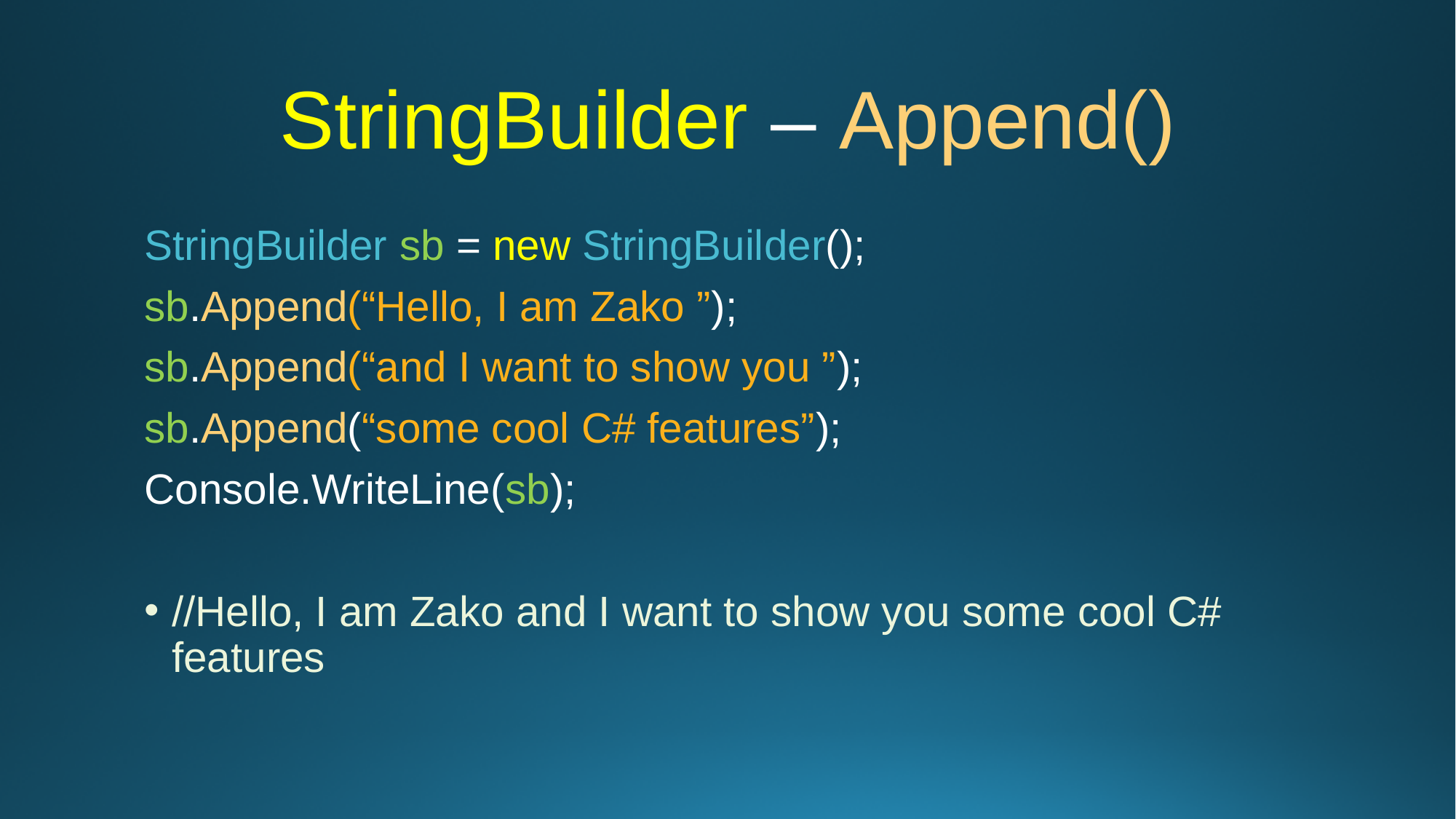

# StringBuilder – Append()
StringBuilder sb = new StringBuilder();
sb.Append(“Hello, I am Zako ”);
sb.Append(“and I want to show you ”);
sb.Append(“some cool C# features”);
Console.WriteLine(sb);

//Hello, I am Zako and I want to show you some cool C# features